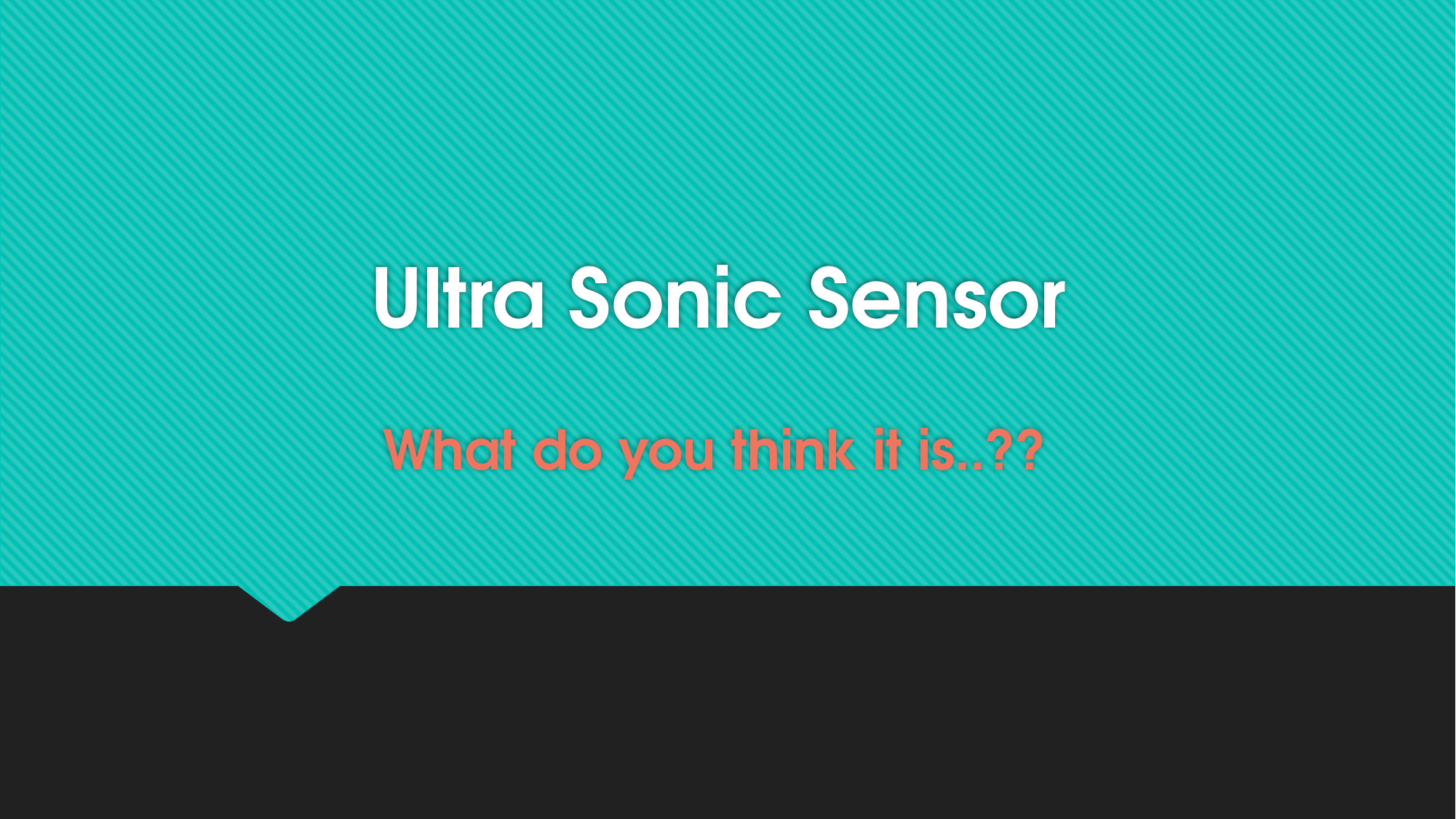

# Ultra Sonic Sensor
What do you think it is..??